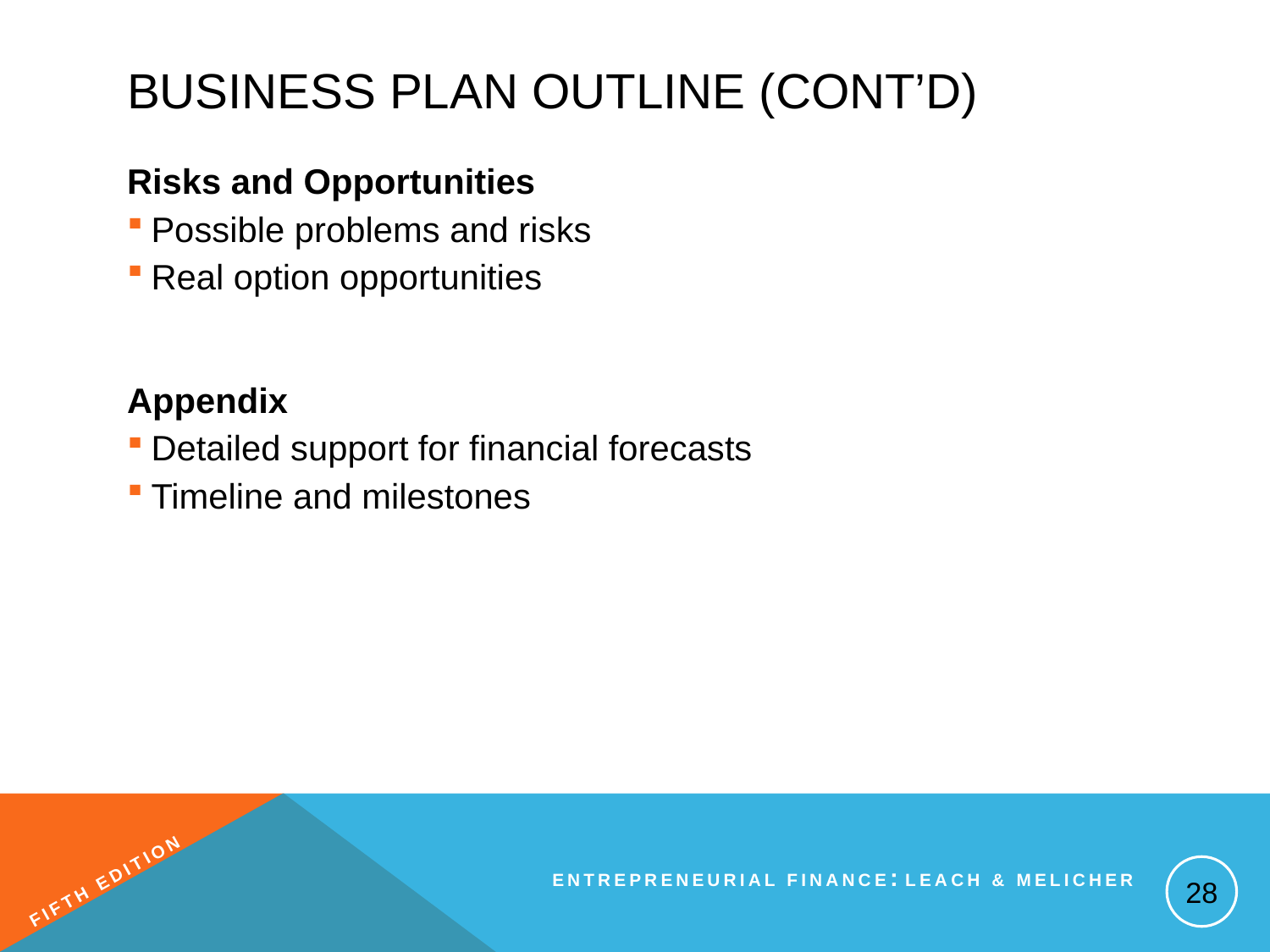

# Business Plan Outline (cont’d)
Risks and Opportunities
Possible problems and risks
Real option opportunities

Appendix
Detailed support for financial forecasts
Timeline and milestones

28